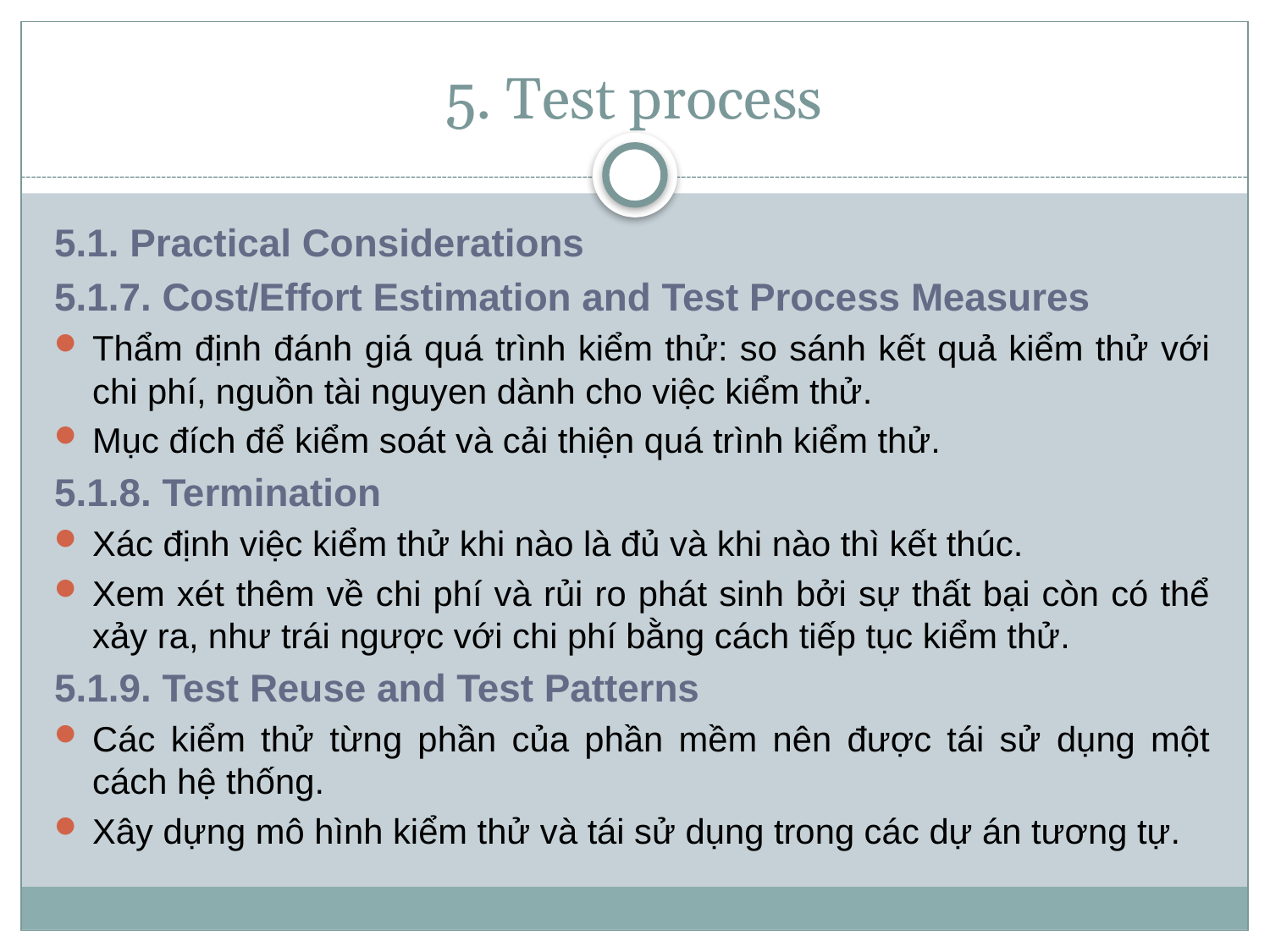

# 5. Test process
5.1. Practical Considerations
5.1.7. Cost/Effort Estimation and Test Process Measures
Thẩm định đánh giá quá trình kiểm thử: so sánh kết quả kiểm thử với chi phí, nguồn tài nguyen dành cho việc kiểm thử.
Mục đích để kiểm soát và cải thiện quá trình kiểm thử.
5.1.8. Termination
Xác định việc kiểm thử khi nào là đủ và khi nào thì kết thúc.
Xem xét thêm về chi phí và rủi ro phát sinh bởi sự thất bại còn có thể xảy ra, như trái ngược với chi phí bằng cách tiếp tục kiểm thử.
5.1.9. Test Reuse and Test Patterns
Các kiểm thử từng phần của phần mềm nên được tái sử dụng một cách hệ thống.
Xây dựng mô hình kiểm thử và tái sử dụng trong các dự án tương tự.